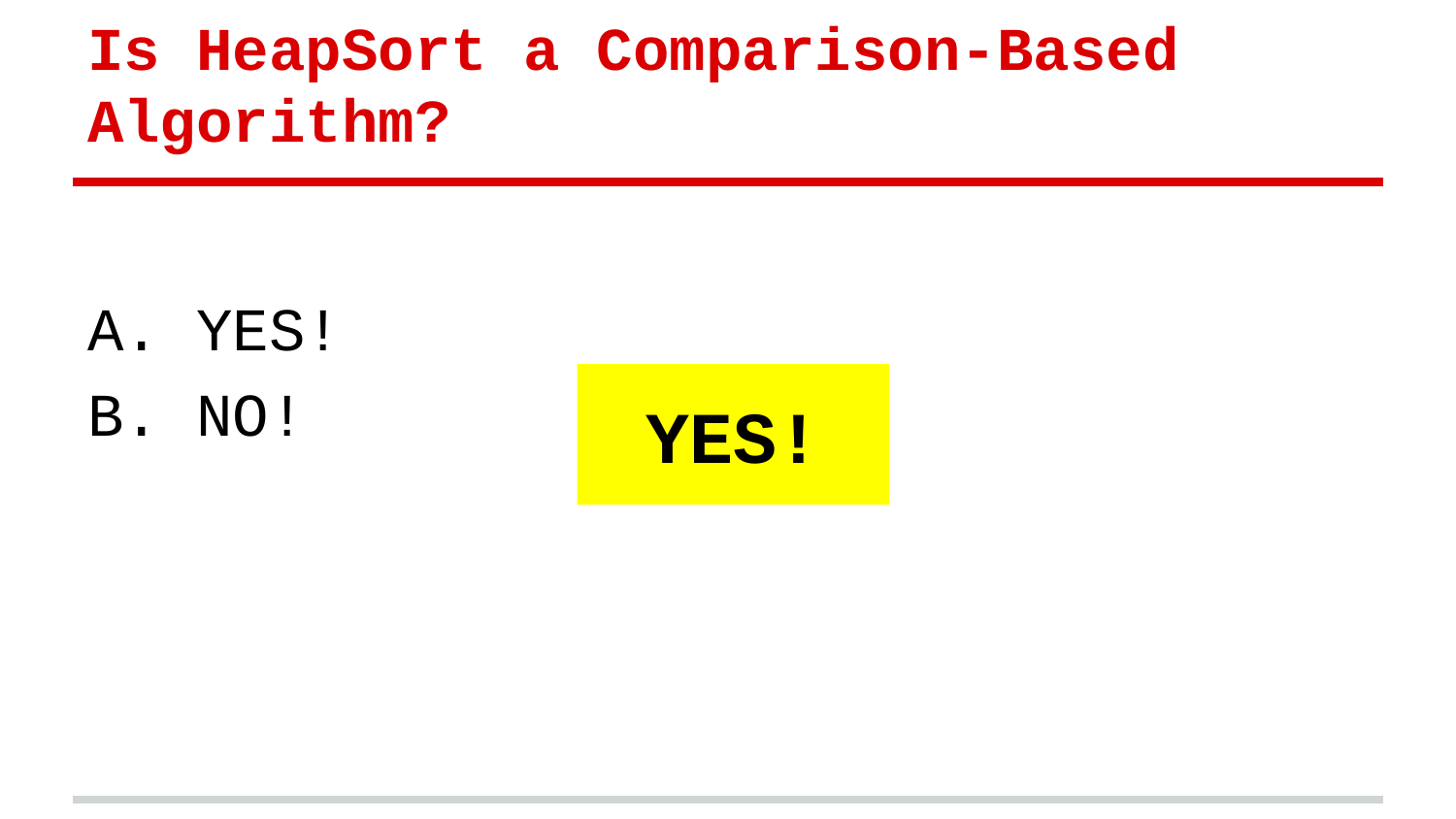

# Is HeapSort a Comparison-Based Algorithm?

A. YES!
B. NO!

YES!